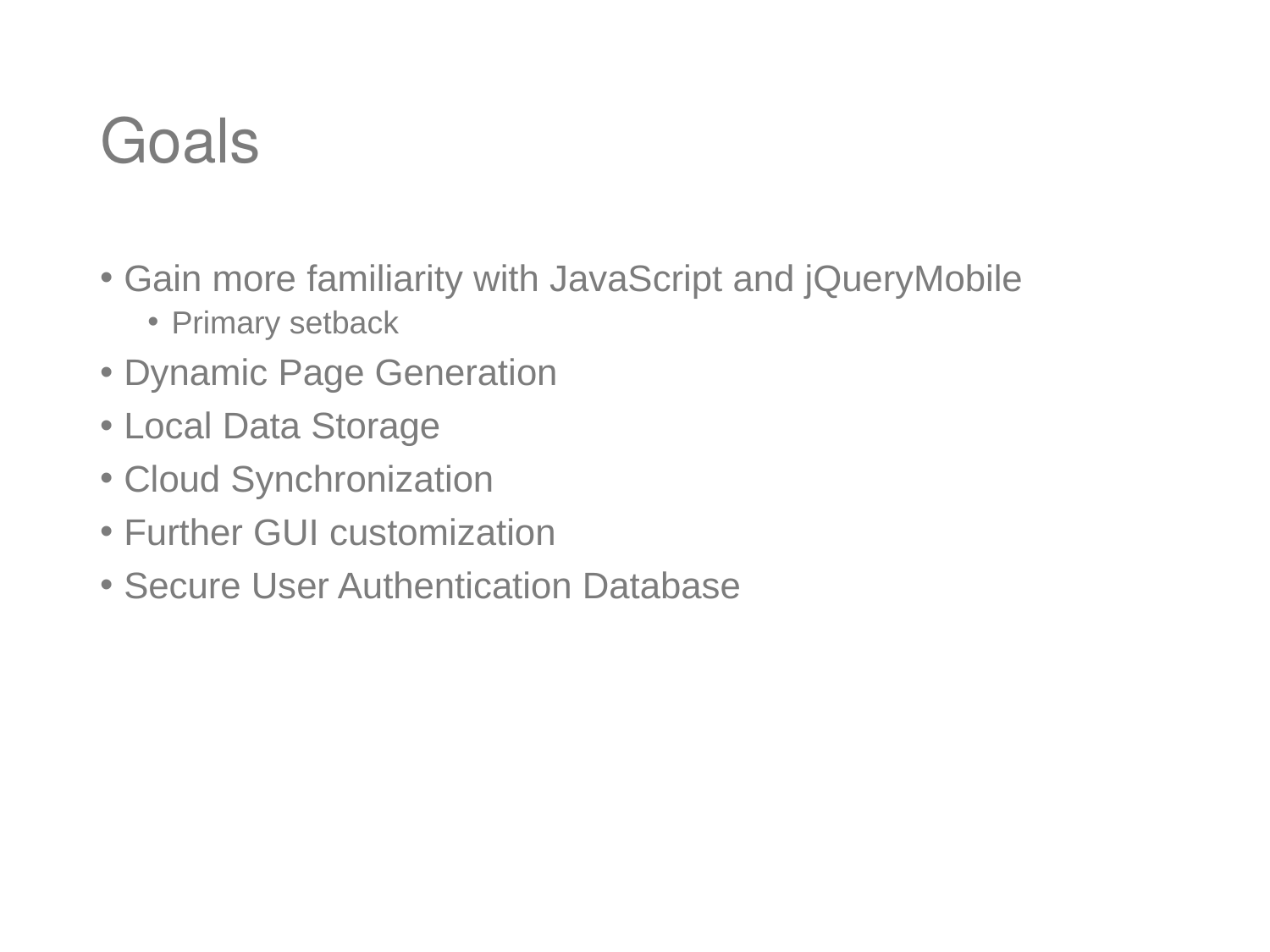

# Goals
Gain more familiarity with JavaScript and jQueryMobile
Primary setback
Dynamic Page Generation
Local Data Storage
Cloud Synchronization
Further GUI customization
Secure User Authentication Database